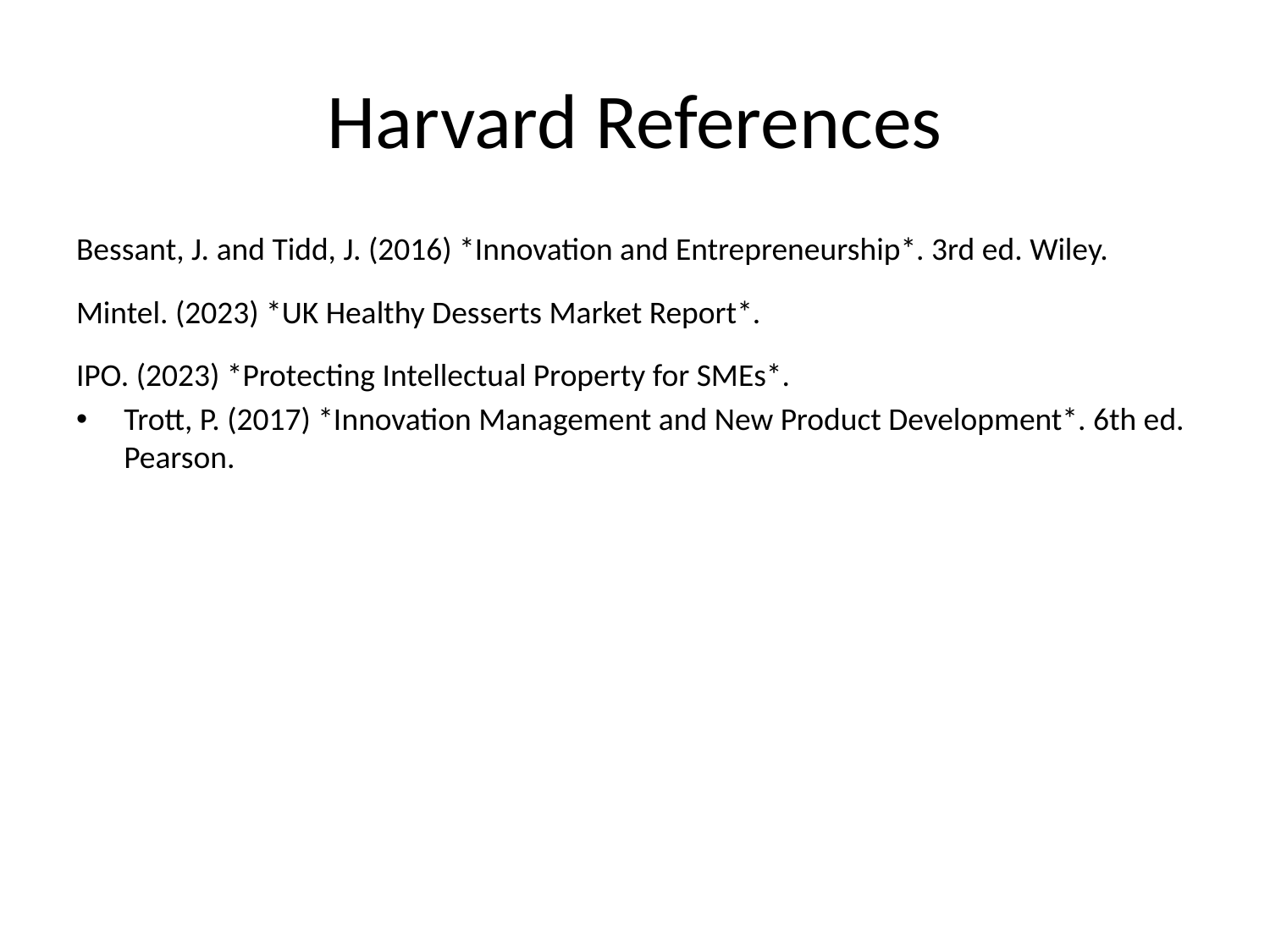

# Harvard References
Bessant, J. and Tidd, J. (2016) *Innovation and Entrepreneurship*. 3rd ed. Wiley.
Mintel. (2023) *UK Healthy Desserts Market Report*.
IPO. (2023) *Protecting Intellectual Property for SMEs*.
Trott, P. (2017) *Innovation Management and New Product Development*. 6th ed. Pearson.